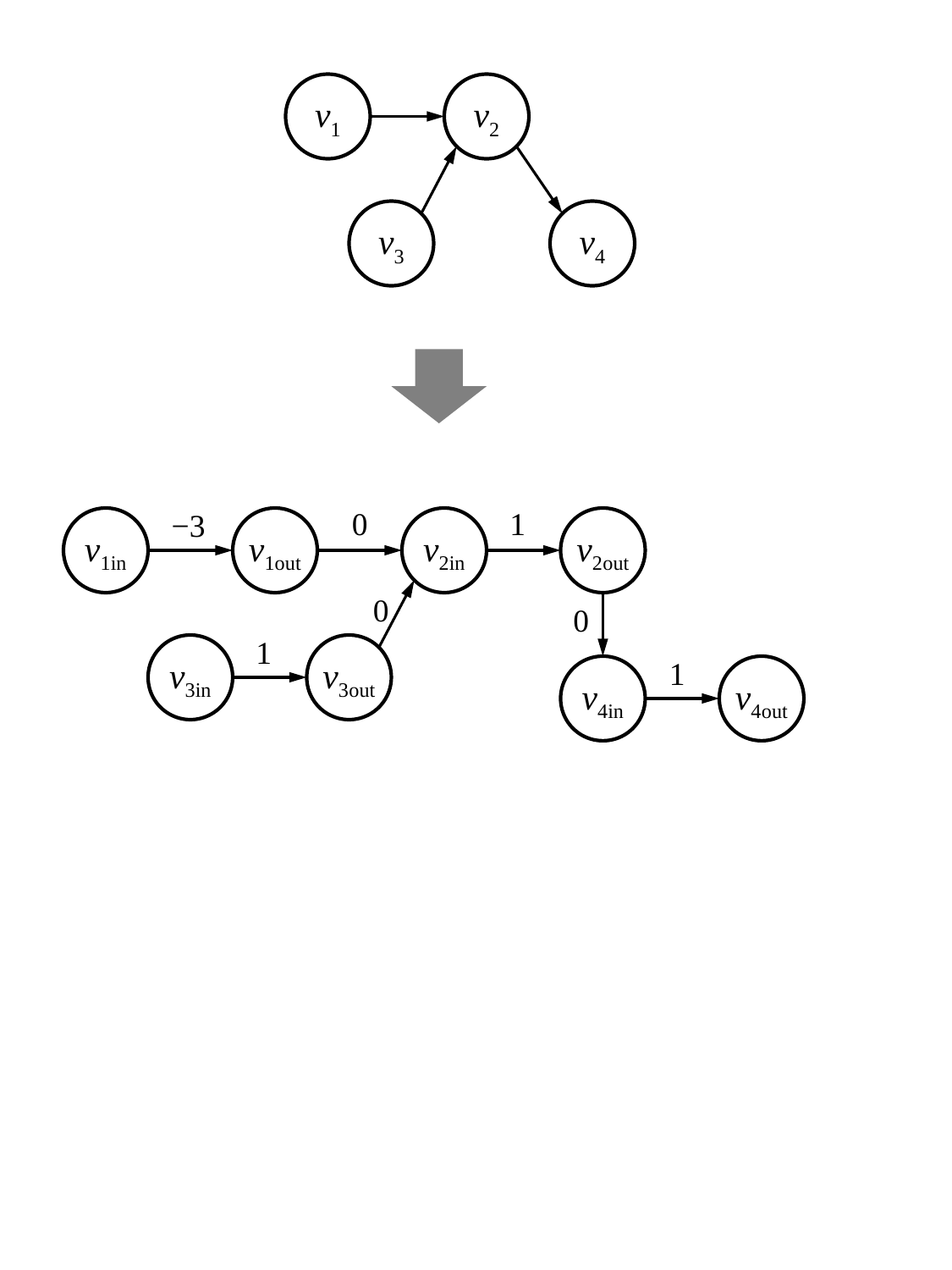

v1
v2
v3
v4

0
1
−3
v1in
v1out
v2in
v2out
0
0
1
v3in
v3out
1
v4in
v4out